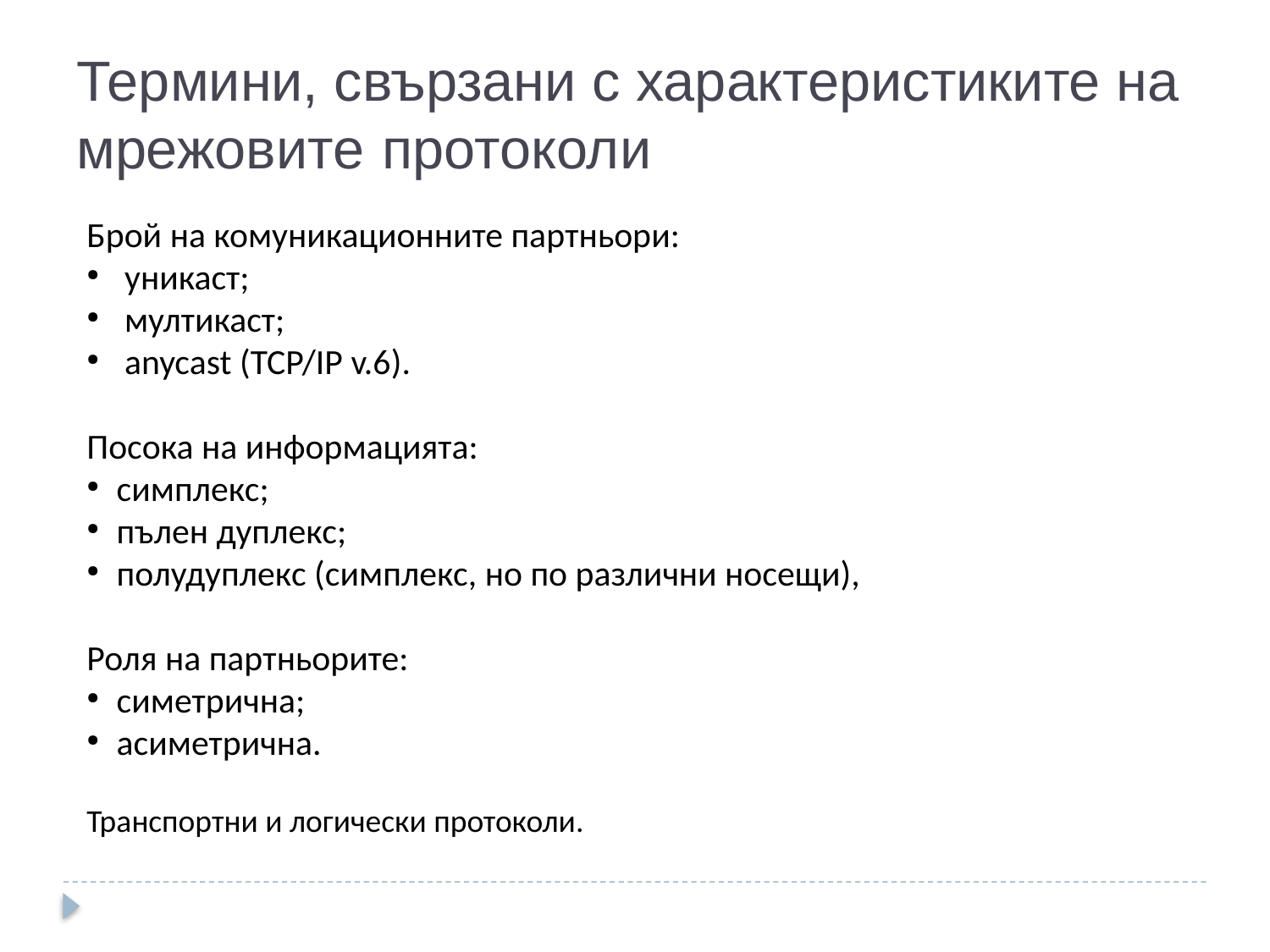

Термини, свързани с характеристиките на мрежовите протоколи
Брой на комуникационните партньори:
 уникаст;
 мултикаст;
 anycast (TCP/IP v.6).

Посока на информацията:
симплекс;
пълен дуплекс;
полудуплекс (симплекс, но по различни носещи),

Роля на партньорите:
симетрична;
асиметрична.

Транспортни и логически протоколи.